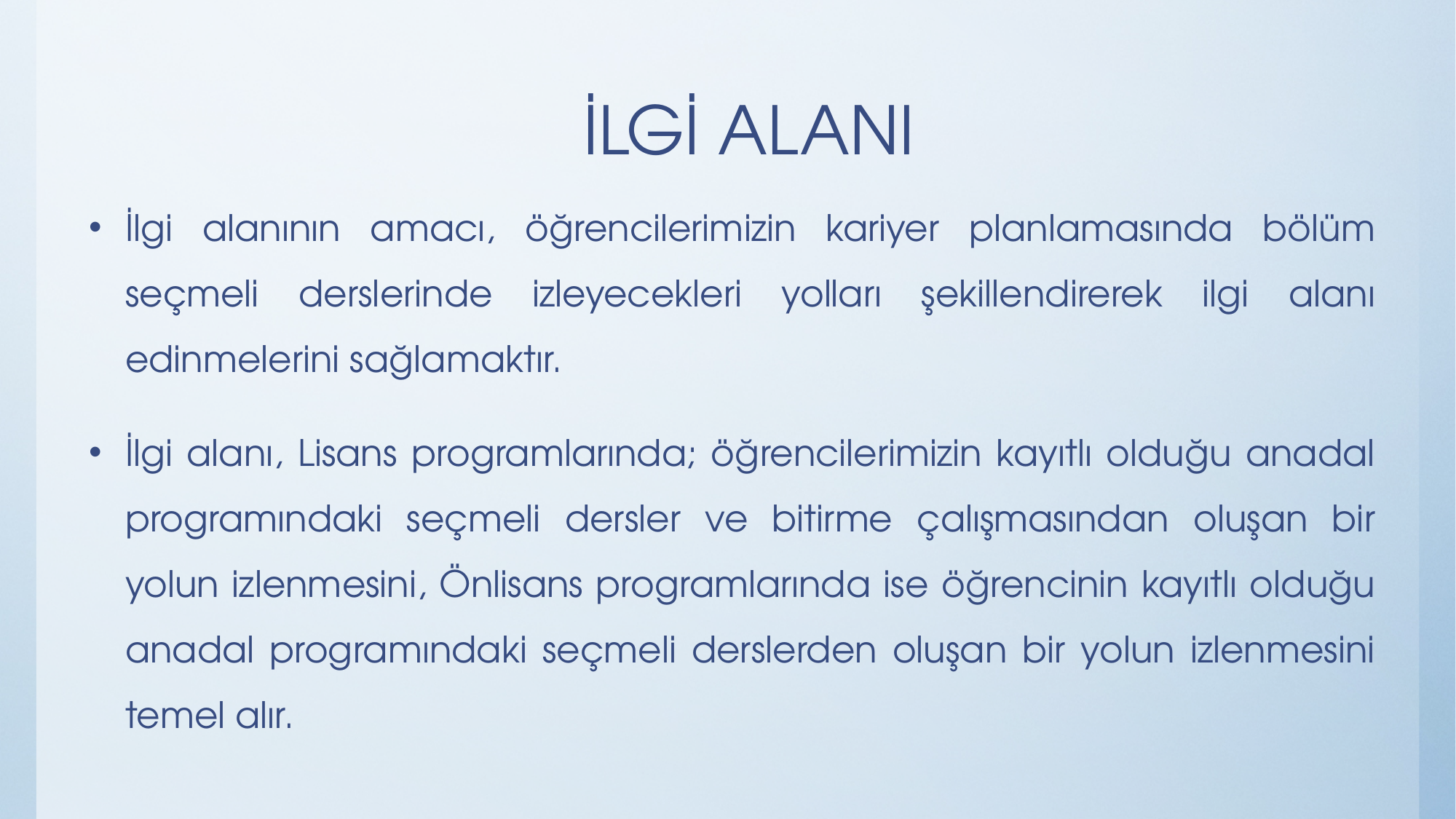

# İLGİ ALANI
İlgi alanının amacı, öğrencilerimizin kariyer planlamasında bölüm seçmeli derslerinde izleyecekleri yolları şekillendirerek ilgi alanı edinmelerini sağlamaktır.
İlgi alanı, Lisans programlarında; öğrencilerimizin kayıtlı olduğu anadal programındaki seçmeli dersler ve bitirme çalışmasından oluşan bir yolun izlenmesini, Önlisans programlarında ise öğrencinin kayıtlı olduğu anadal programındaki seçmeli derslerden oluşan bir yolun izlenmesini temel alır.